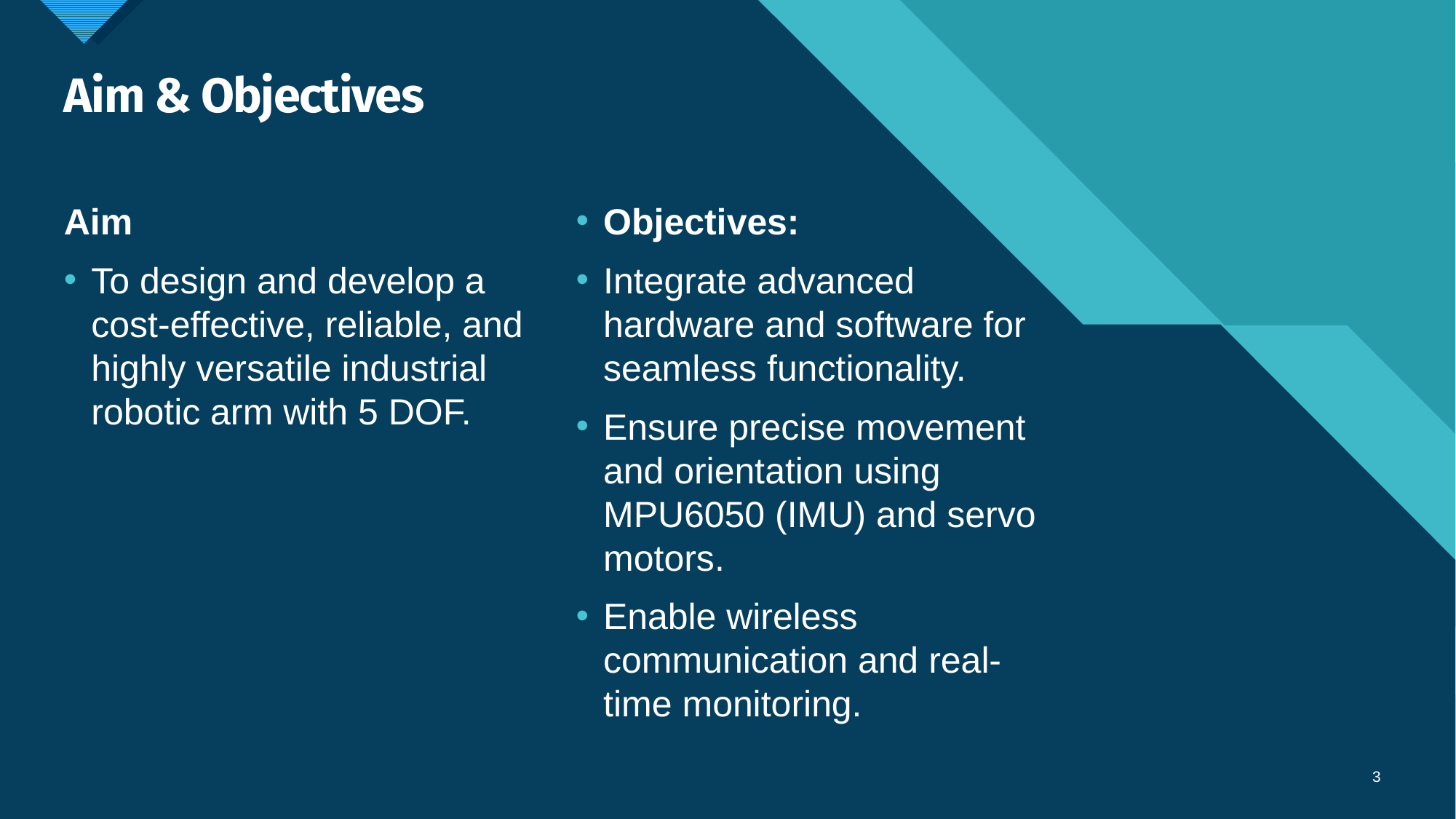

# Aim & Objectives
Aim
To design and develop a cost-effective, reliable, and highly versatile industrial robotic arm with 5 DOF.
Objectives:
Integrate advanced hardware and software for seamless functionality.
Ensure precise movement and orientation using MPU6050 (IMU) and servo motors.
Enable wireless communication and real-time monitoring.

3